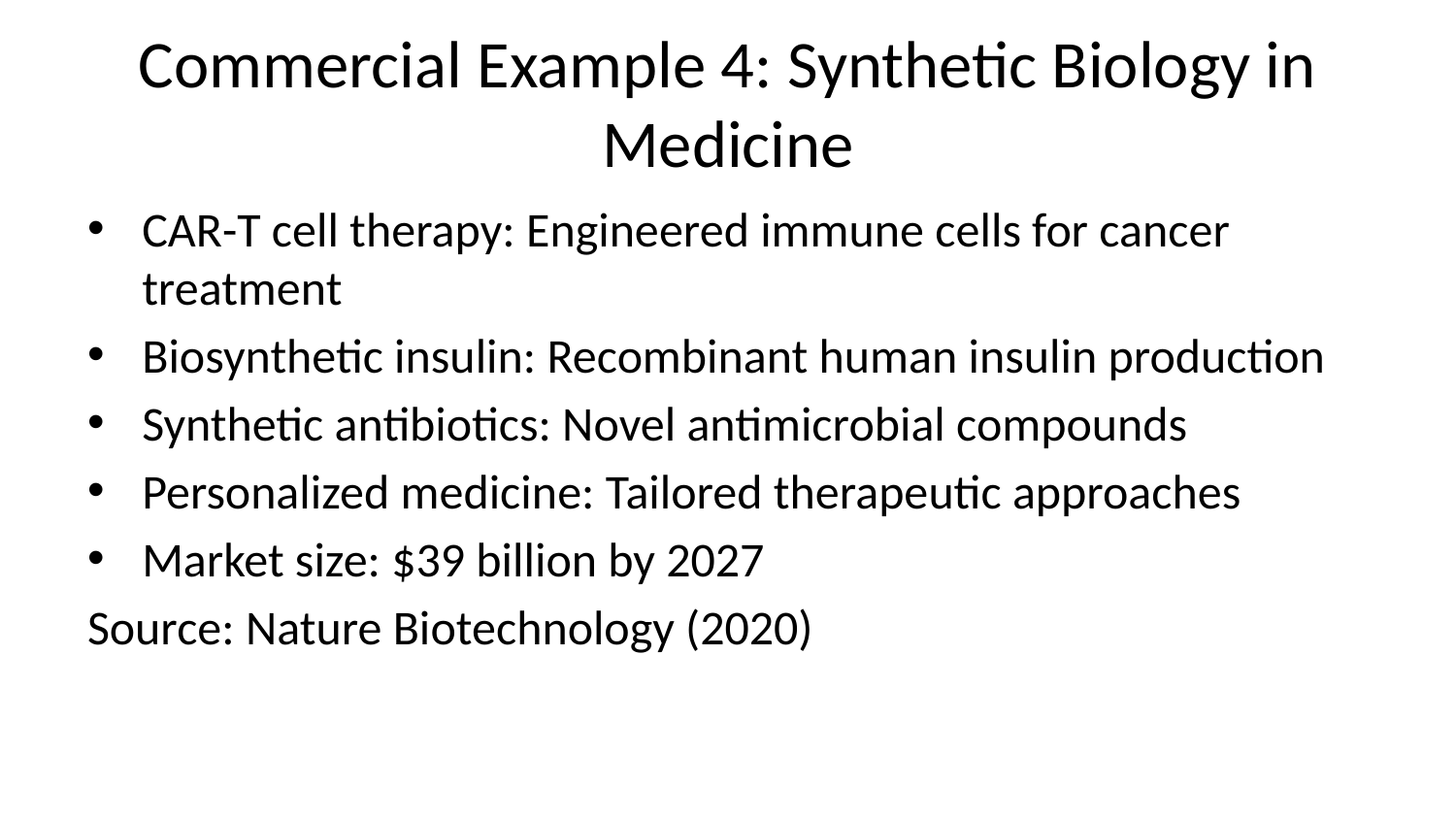

# Commercial Example 4: Synthetic Biology in Medicine
CAR-T cell therapy: Engineered immune cells for cancer treatment
Biosynthetic insulin: Recombinant human insulin production
Synthetic antibiotics: Novel antimicrobial compounds
Personalized medicine: Tailored therapeutic approaches
Market size: $39 billion by 2027
Source: Nature Biotechnology (2020)